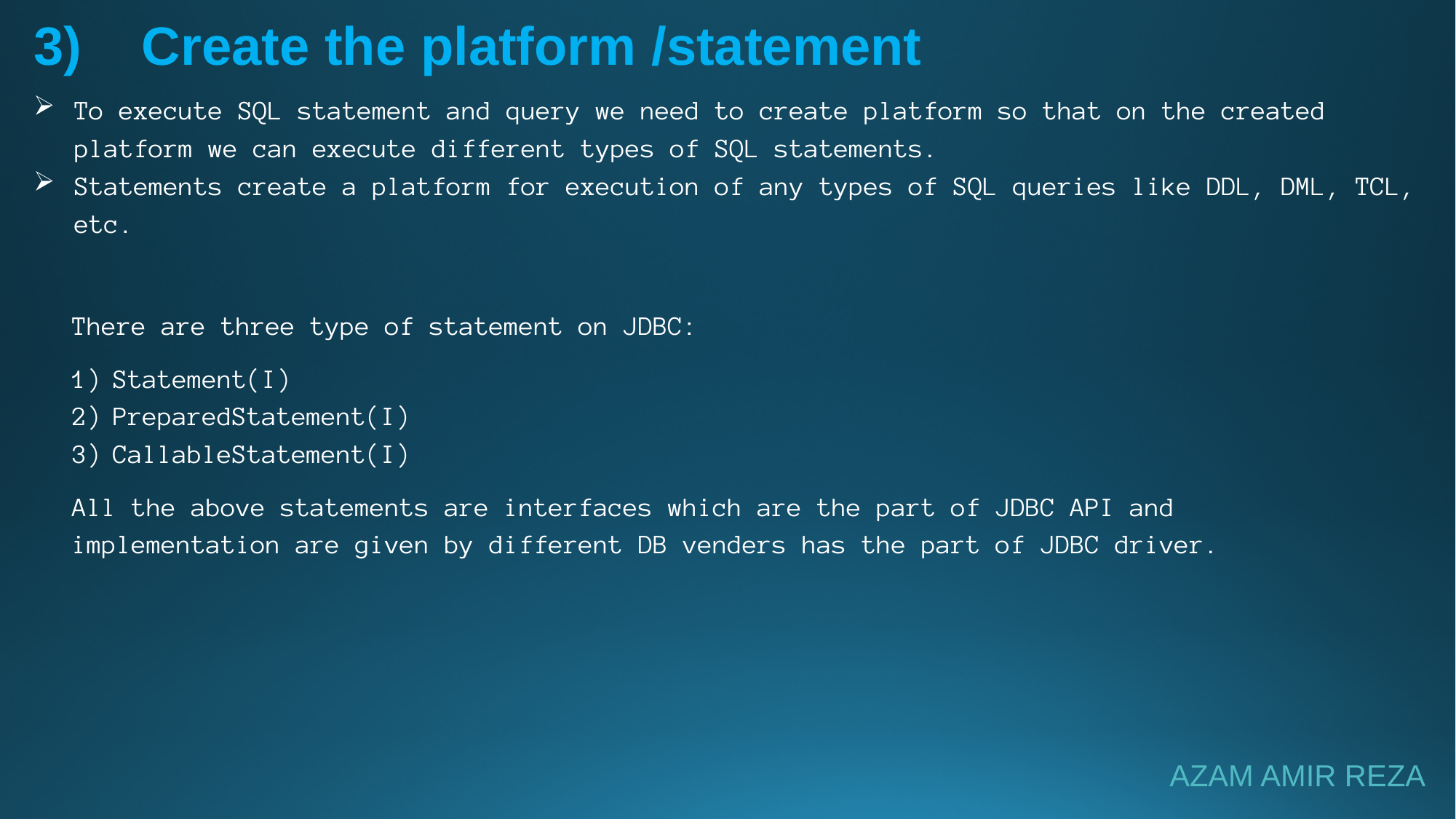

# 3)	Create the platform /statement
To execute SQL statement and query we need to create platform so that on the created platform we can execute different types of SQL statements.
Statements create a platform for execution of any types of SQL queries like DDL, DML, TCL, etc.
There are three type of statement on JDBC:
Statement(I)
PreparedStatement(I)
CallableStatement(I)
All the above statements are interfaces which are the part of JDBC API and implementation are given by different DB venders has the part of JDBC driver.
AZAM AMIR REZA